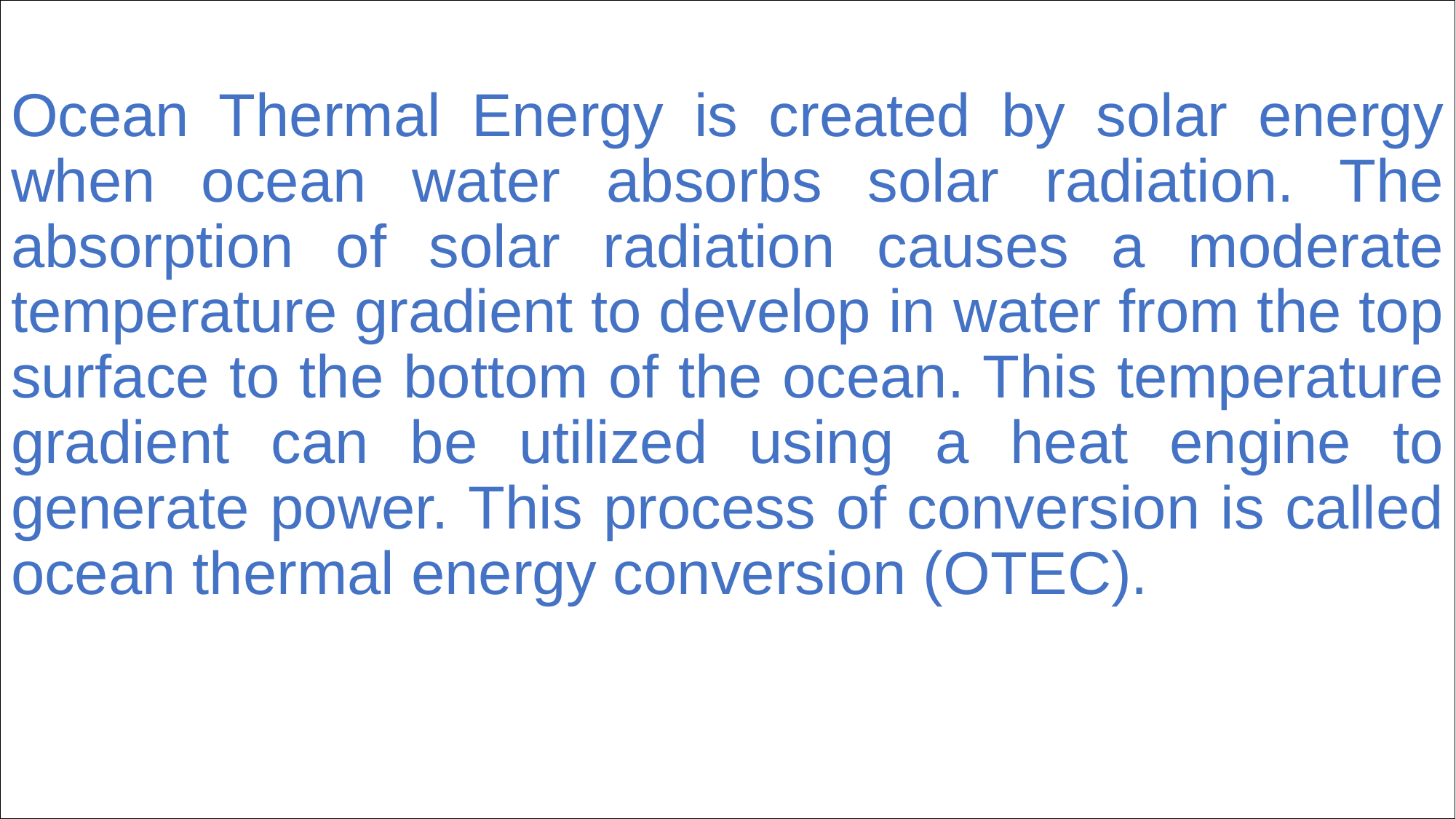

# Ocean Thermal Energy is created by solar energy when ocean water absorbs solar radiation. The absorption of solar radiation causes a moderate temperature gradient to develop in water from the top surface to the bottom of the ocean. This temperature gradient can be utilized using a heat engine to generate power. This process of conversion is called ocean thermal energy conversion (OTEC).